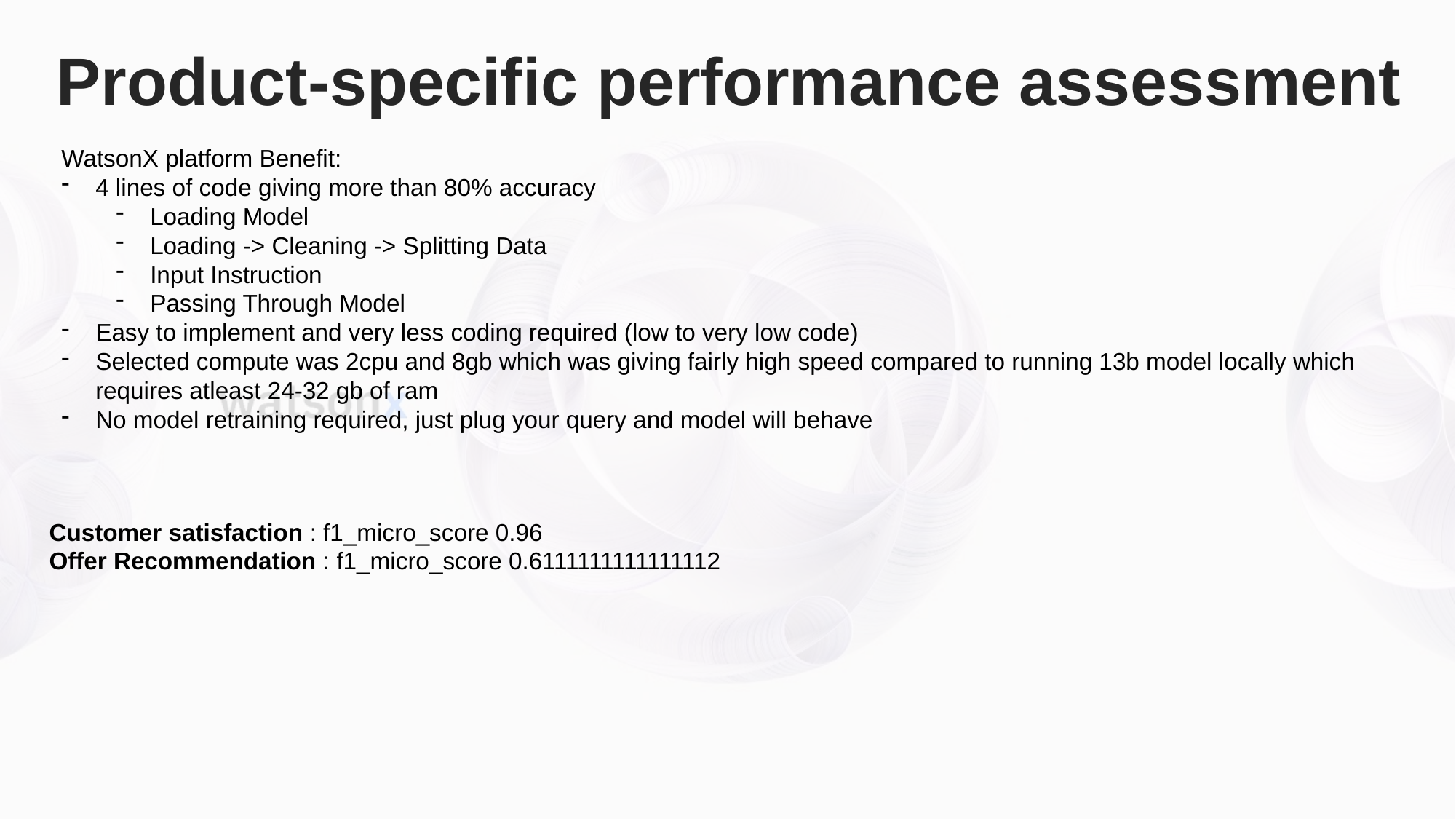

Product-specific performance assessment
WatsonX platform Benefit:
4 lines of code giving more than 80% accuracy
Loading Model
Loading -> Cleaning -> Splitting Data
Input Instruction
Passing Through Model
Easy to implement and very less coding required (low to very low code)
Selected compute was 2cpu and 8gb which was giving fairly high speed compared to running 13b model locally which requires atleast 24-32 gb of ram
No model retraining required, just plug your query and model will behave

Customer satisfaction : f1_micro_score 0.96
Offer Recommendation : f1_micro_score 0.6111111111111112